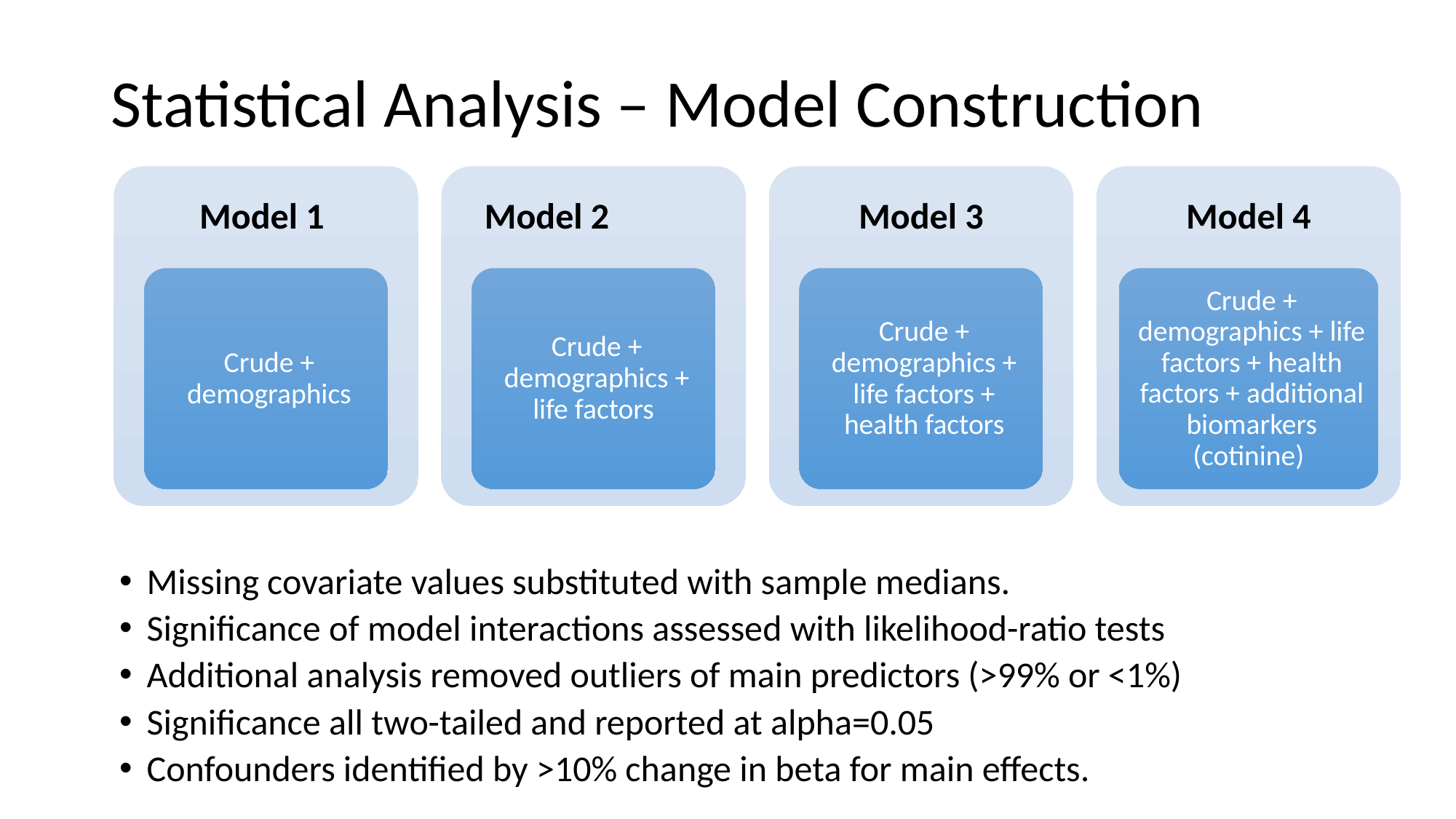

# Statistical Analysis – Model Construction
Model 1
Crude + demographics
Model 2
Crude + demographics + life factors
Model 3
Crude + demographics + life factors + health factors
Model 4
Crude + demographics + life factors + health factors + additional biomarkers (cotinine)

Missing covariate values substituted with sample medians.
Significance of model interactions assessed with likelihood-ratio tests
Additional analysis removed outliers of main predictors (>99% or <1%)
Significance all two-tailed and reported at alpha=0.05
Confounders identified by >10% change in beta for main effects.